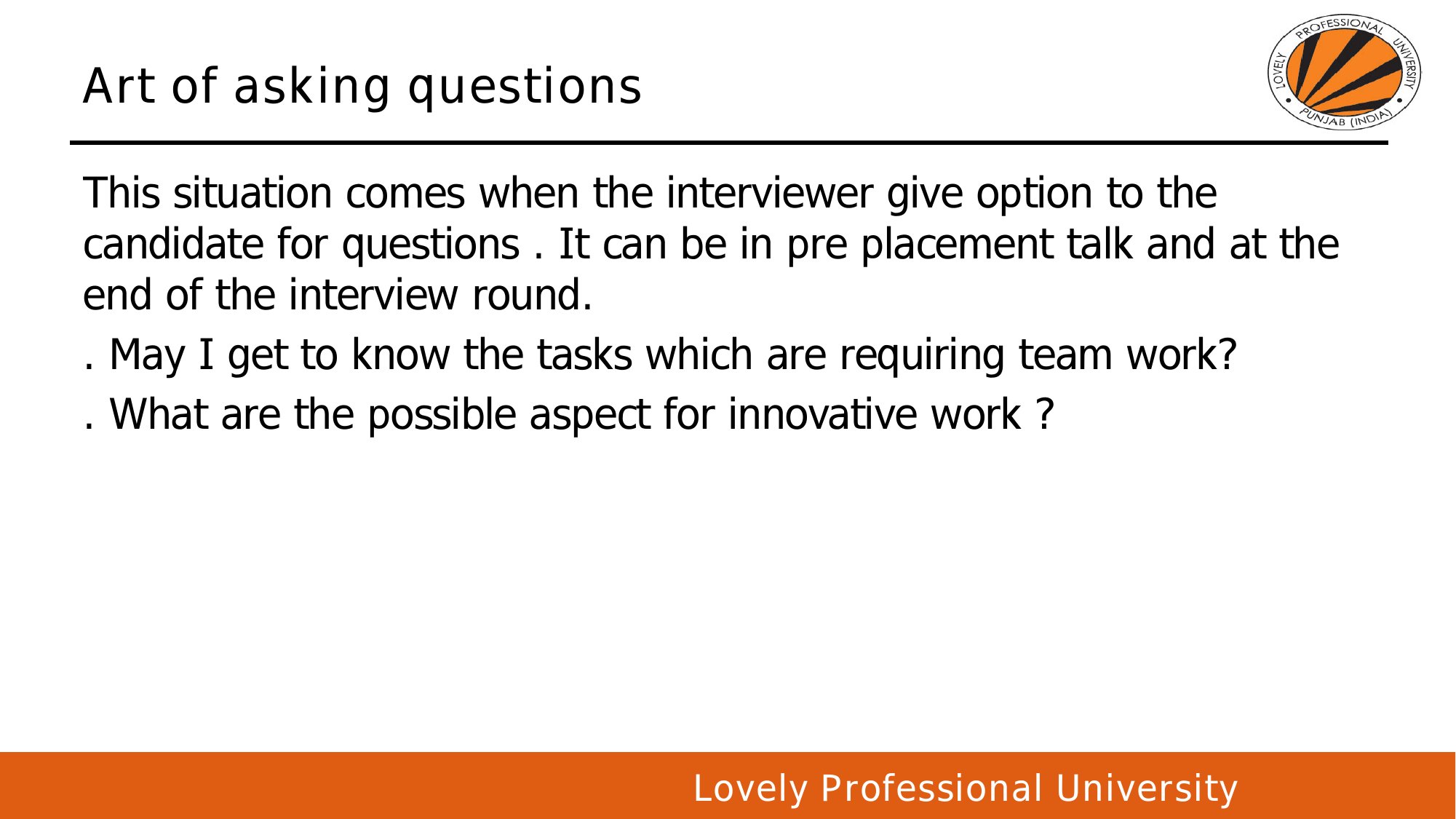

# Art of asking questions
This situation comes when the interviewer give option to the candidate for questions . It can be in pre placement talk and at the end of the interview round.
. May I get to know the tasks which are requiring team work?
. What are the possible aspect for innovative work ?